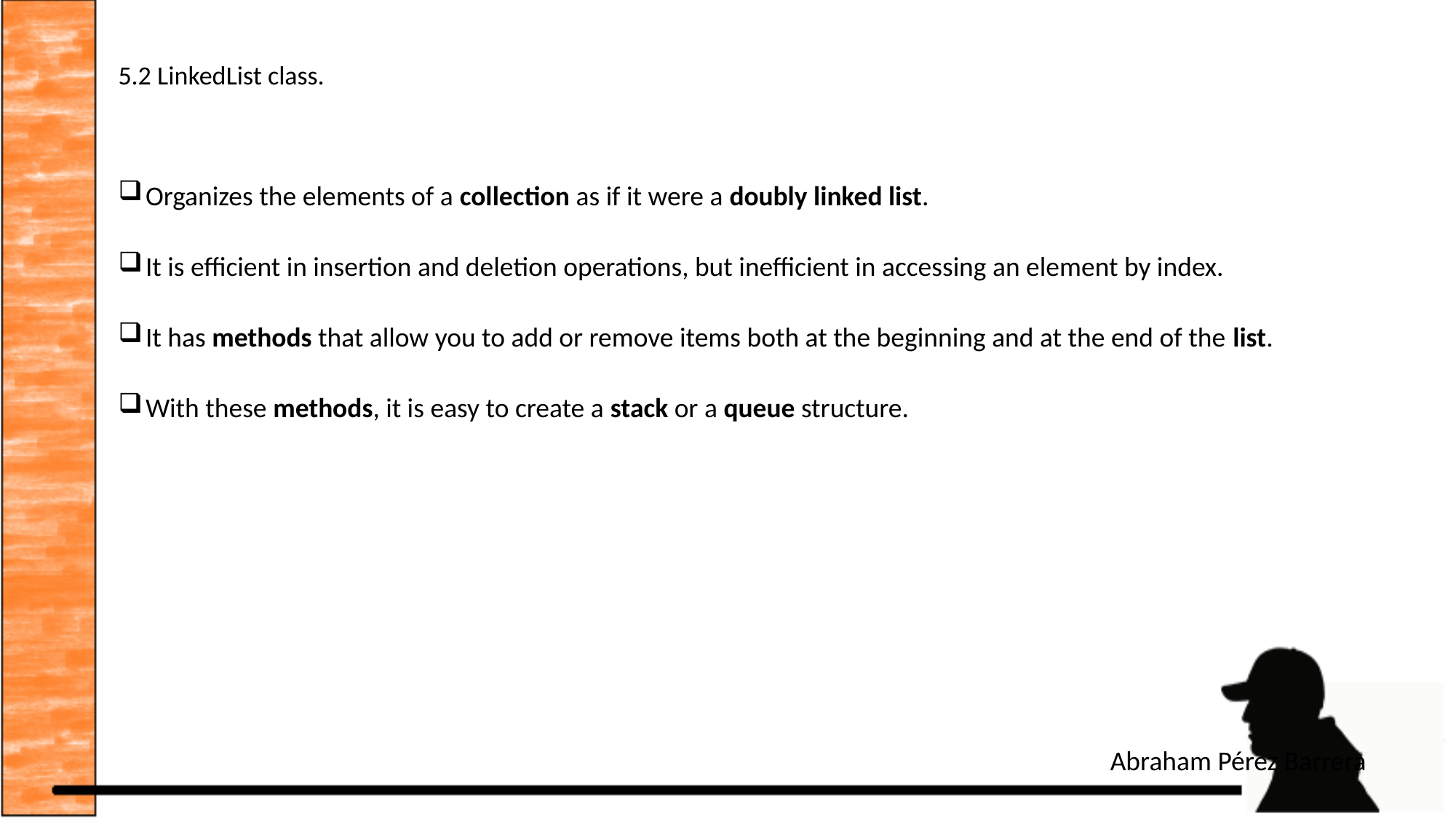

# 5.2 LinkedList class.
Organizes the elements of a collection as if it were a doubly linked list.
It is efficient in insertion and deletion operations, but inefficient in accessing an element by index.
It has methods that allow you to add or remove items both at the beginning and at the end of the list.
With these methods, it is easy to create a stack or a queue structure.